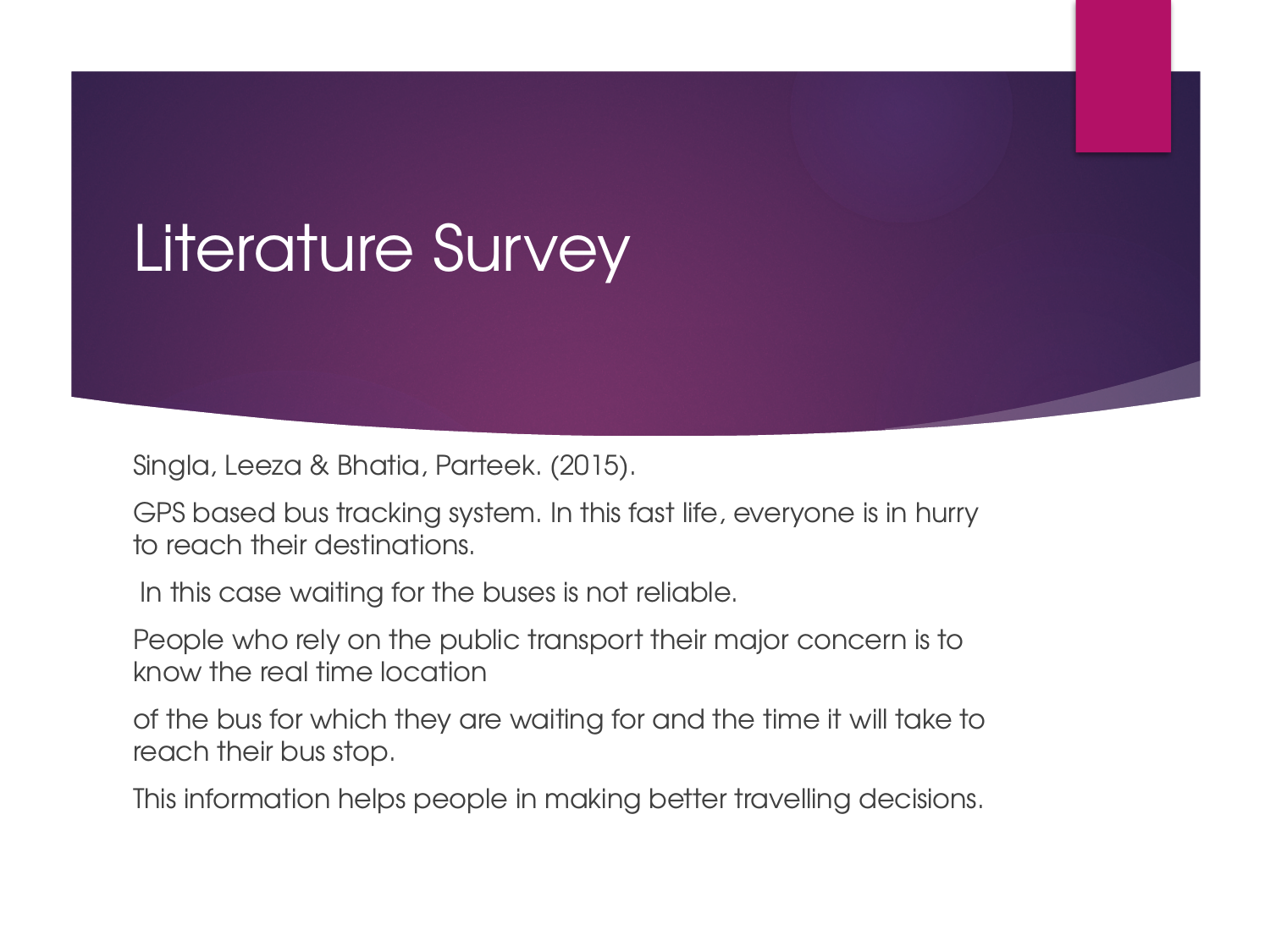

# Literature Survey
Singla, Leeza & Bhatia, Parteek. (2015).
GPS based bus tracking system. In this fast life, everyone is in hurry to reach their destinations.
 In this case waiting for the buses is not reliable.
People who rely on the public transport their major concern is to know the real time location
of the bus for which they are waiting for and the time it will take to reach their bus stop.
This information helps people in making better travelling decisions.